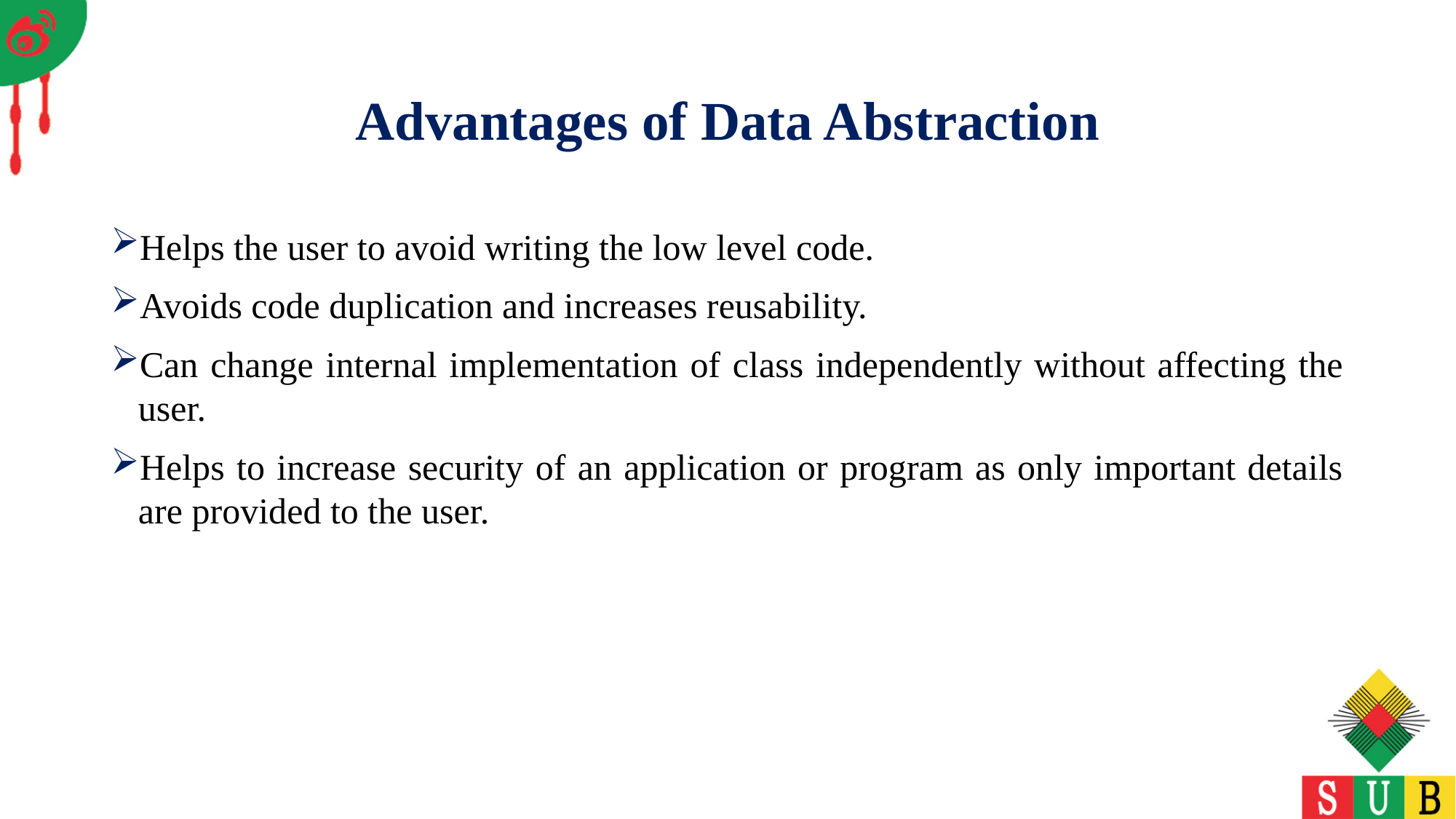

# Advantages of Data Abstraction
Helps the user to avoid writing the low level code.
Avoids code duplication and increases reusability.
Can change internal implementation of class independently without affecting the user.
Helps to increase security of an application or program as only important details are provided to the user.